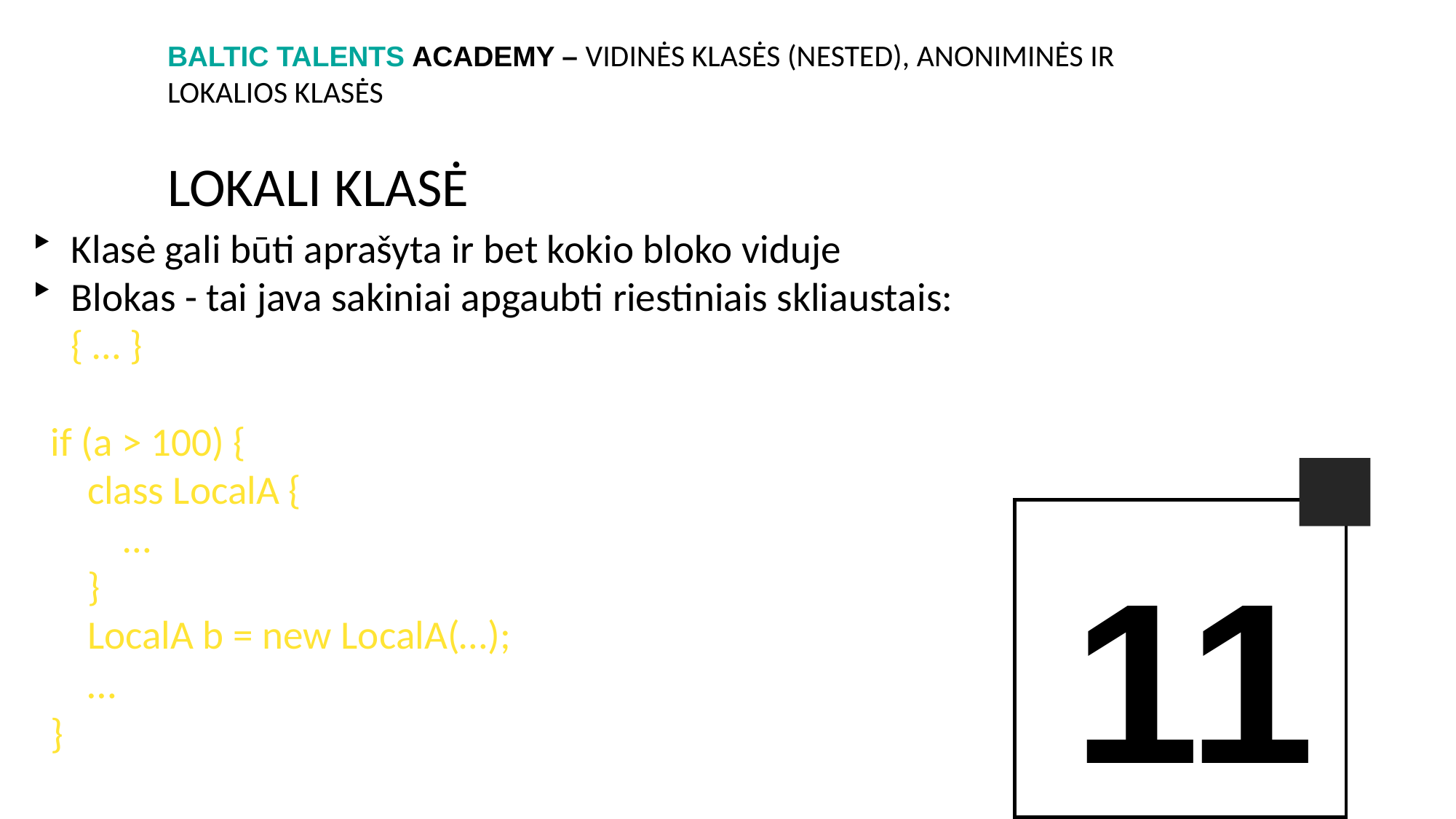

BALTIc TALENTs AcADEMy – Vidinės klasės (nested), anoniminės ir lokalios klasės
lokali klasė
Klasė gali būti aprašyta ir bet kokio bloko viduje
Blokas - tai java sakiniai apgaubti riestiniais skliaustais: { … }

if (a > 100) {
    class LocalA {
        …
    }
    LocalA b = new LocalA(…);
    …
}

11